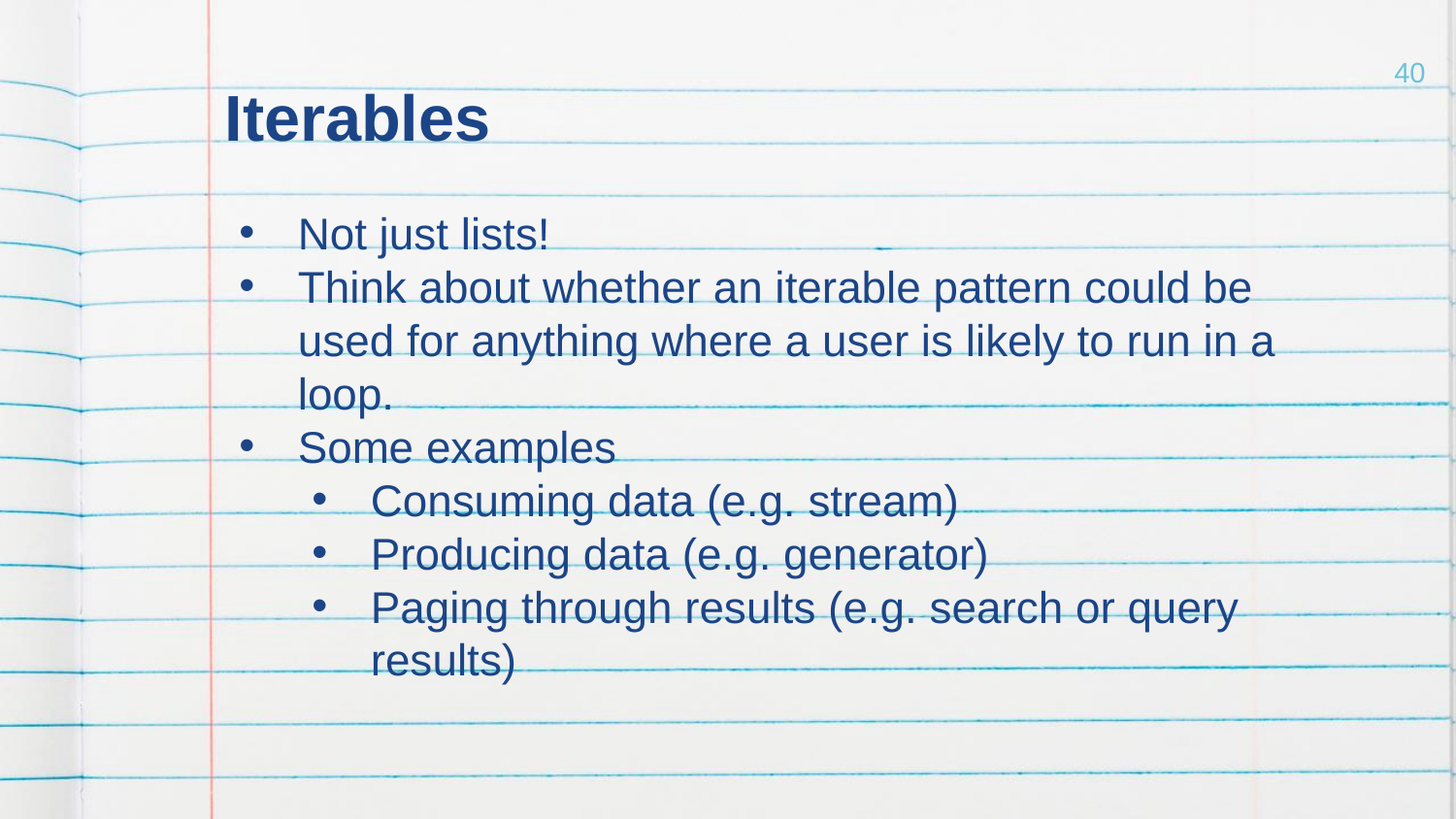

# Iterables
40
Not just lists!
Think about whether an iterable pattern could be used for anything where a user is likely to run in a loop.
Some examples
Consuming data (e.g. stream)
Producing data (e.g. generator)
Paging through results (e.g. search or query results)